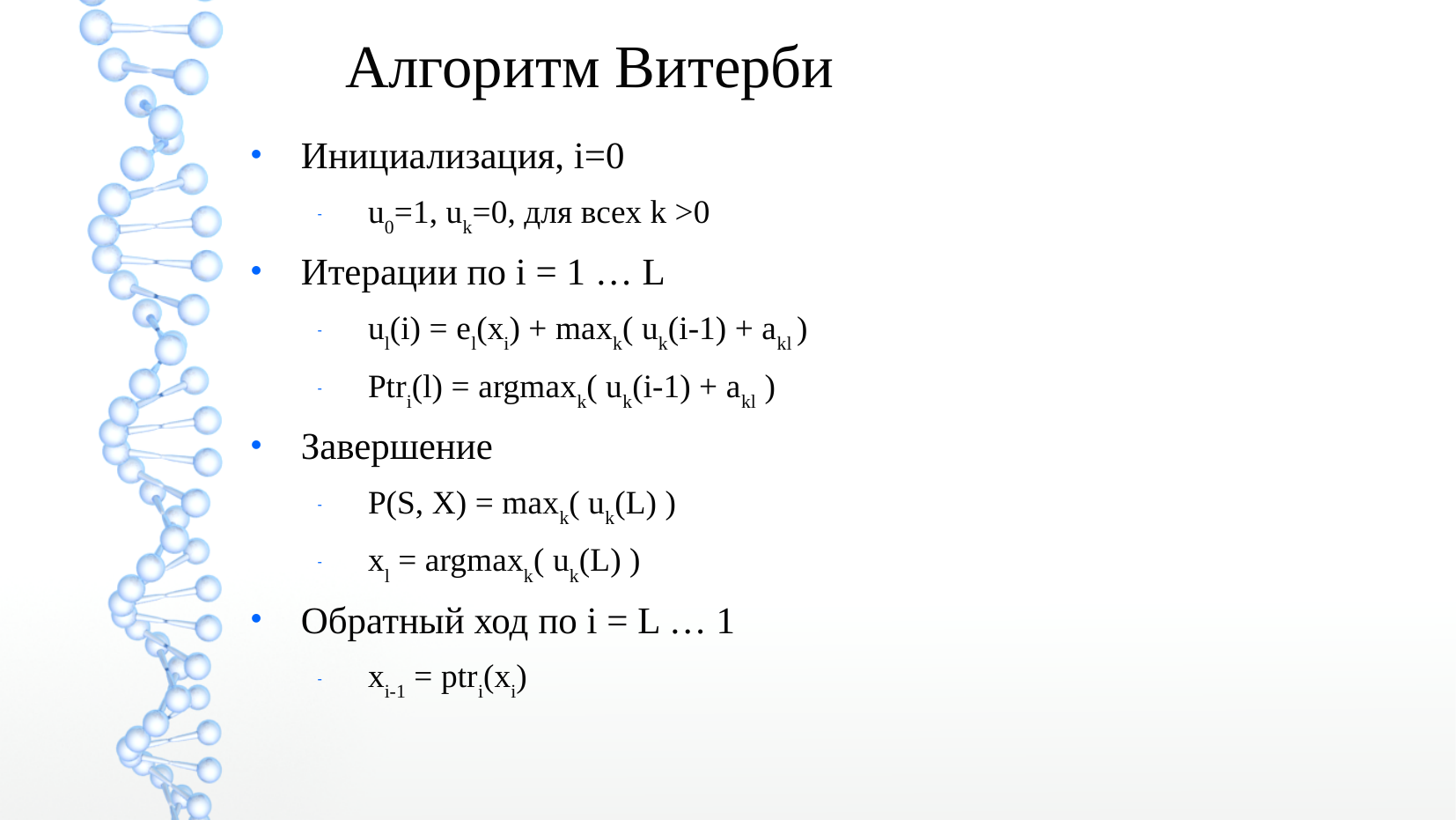

Алгоритм Витерби
Инициализация, i=0
u0=1, uk=0, для всех k >0
Итерации по i = 1 … L
ul(i) = el(xi) + maxk( uk(i-1) + akl )
Ptri(l) = argmaxk( uk(i-1) + akl )
Завершение
P(S, X) = maxk( uk(L) )
xl = argmaxk( uk(L) )
Обратный ход по i = L … 1
xi-1 = ptri(xi)